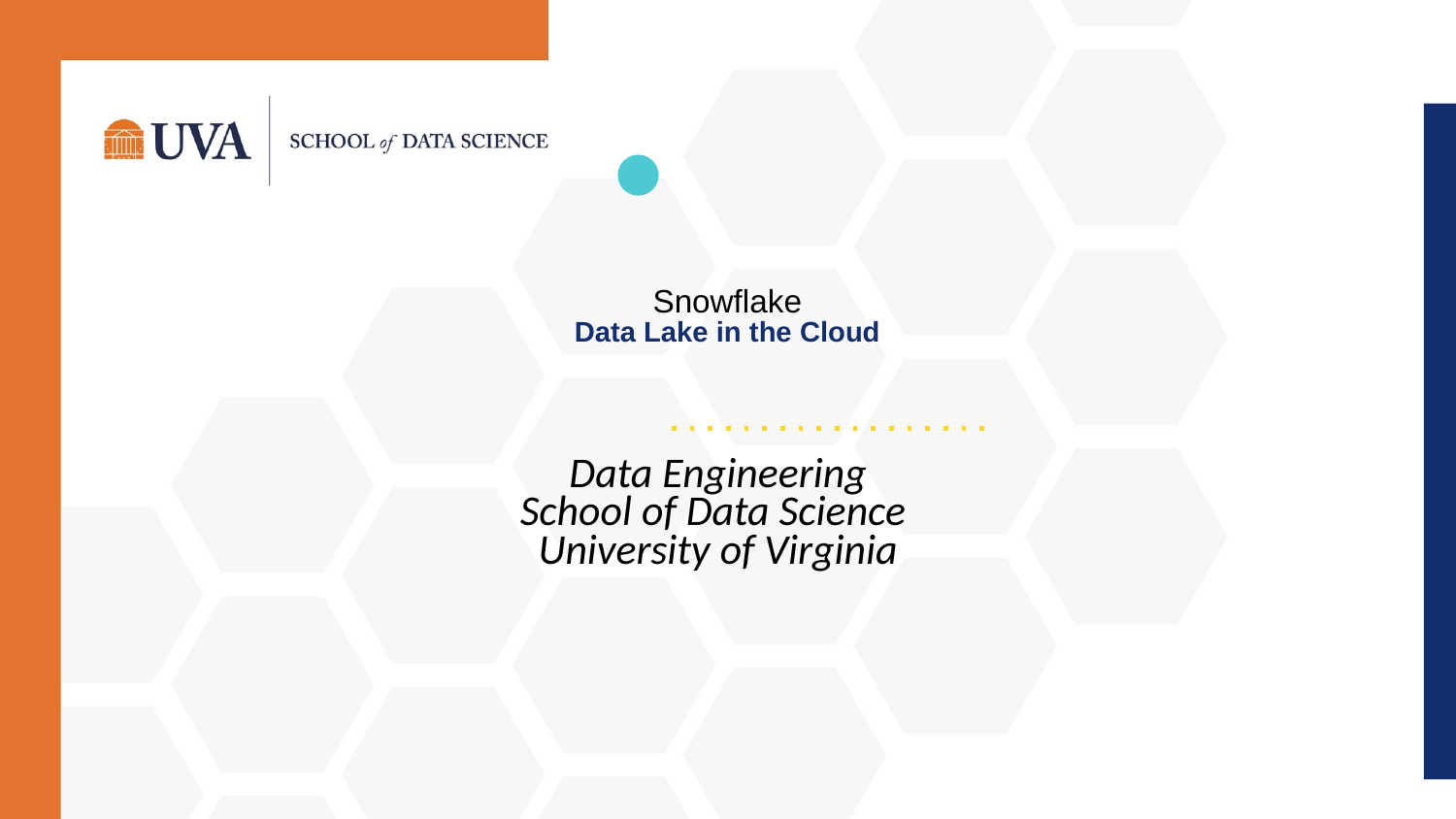

# Snowflake Data Lake in the Cloud

Data Engineering
School of Data Science
University of Virginia